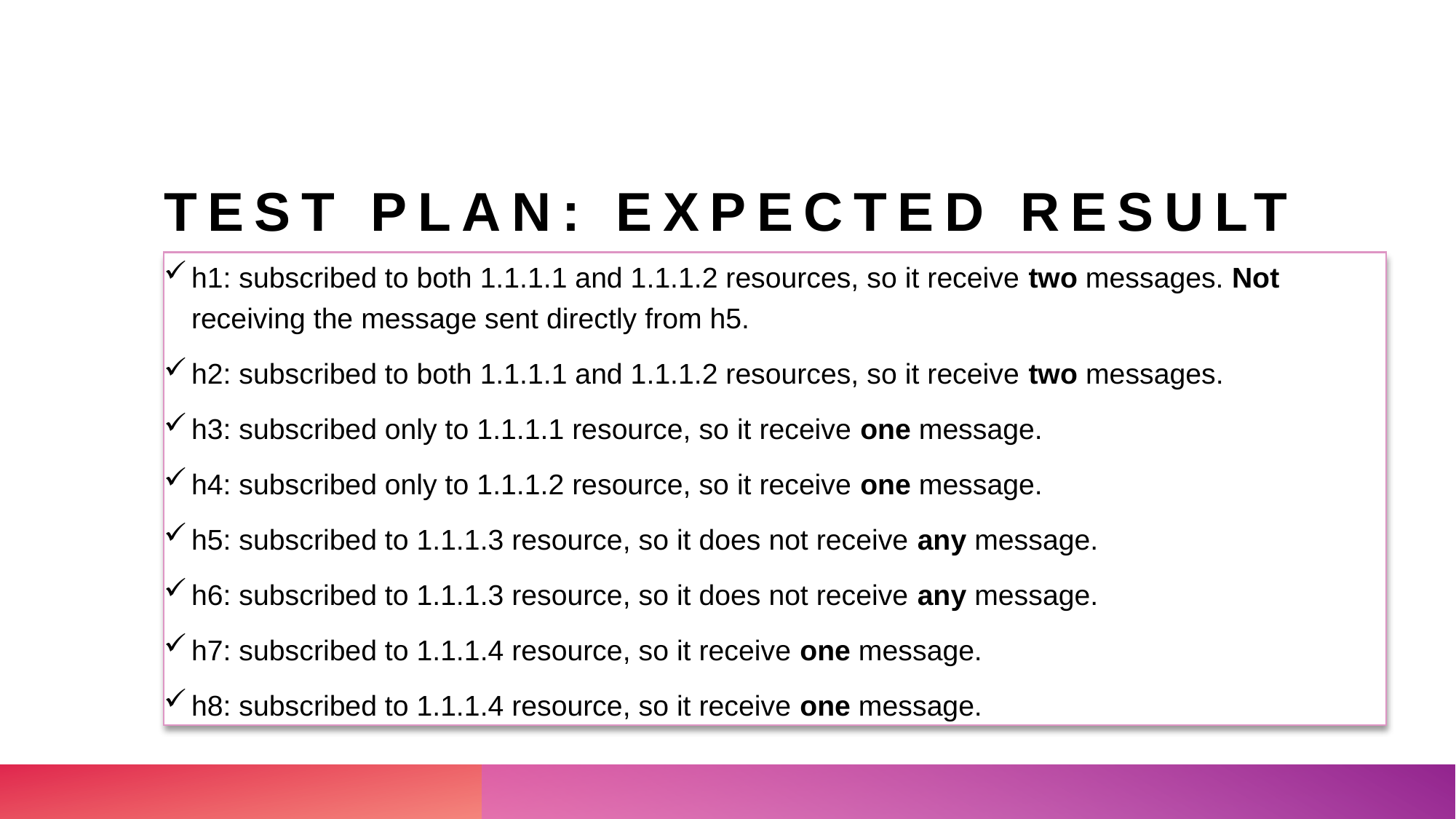

# Test plan: expected result
h1: subscribed to both 1.1.1.1 and 1.1.1.2 resources, so it receive two messages. Not receiving the message sent directly from h5.
h2: subscribed to both 1.1.1.1 and 1.1.1.2 resources, so it receive two messages.
h3: subscribed only to 1.1.1.1 resource, so it receive one message.
h4: subscribed only to 1.1.1.2 resource, so it receive one message.
h5: subscribed to 1.1.1.3 resource, so it does not receive any message.
h6: subscribed to 1.1.1.3 resource, so it does not receive any message.
h7: subscribed to 1.1.1.4 resource, so it receive one message.
h8: subscribed to 1.1.1.4 resource, so it receive one message.